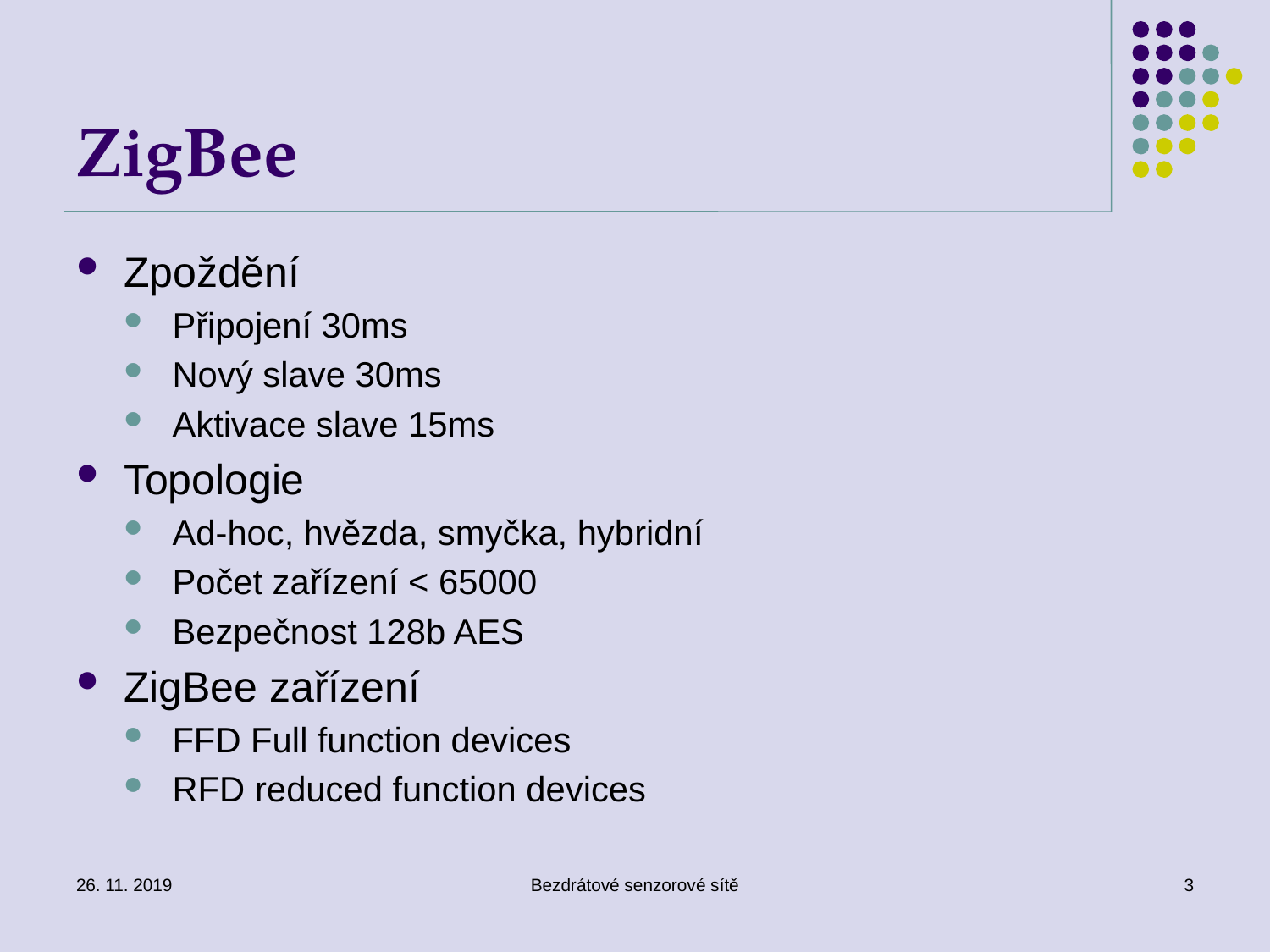

# ZigBee
Zpoždění
Připojení 30ms
Nový slave 30ms
Aktivace slave 15ms
Topologie
Ad-hoc, hvězda, smyčka, hybridní
Počet zařízení < 65000
Bezpečnost 128b AES
ZigBee zařízení
FFD Full function devices
RFD reduced function devices

26. 11. 2019
Bezdrátové senzorové sítě

3